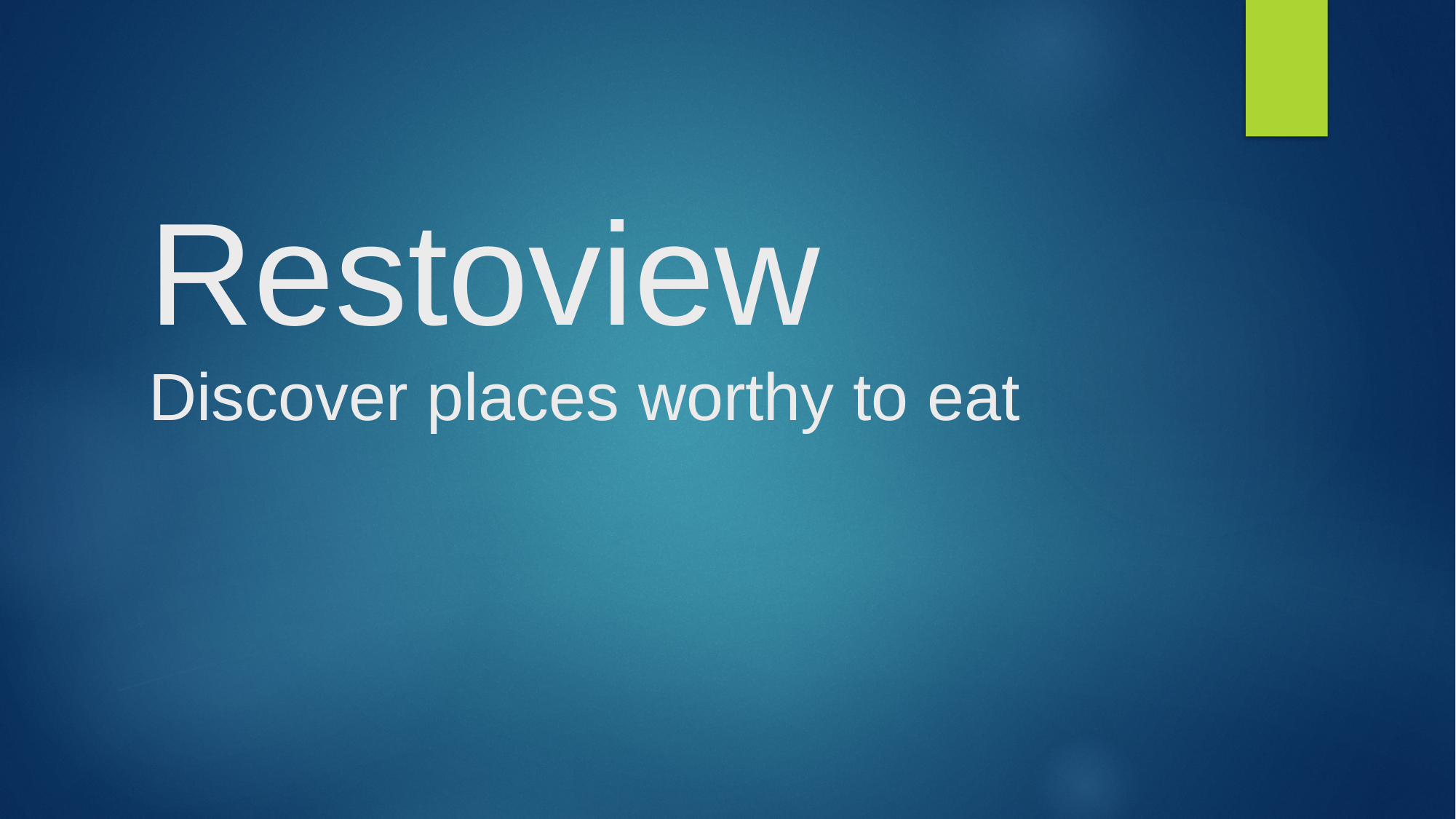

# Restoview Discover places worthy to eat